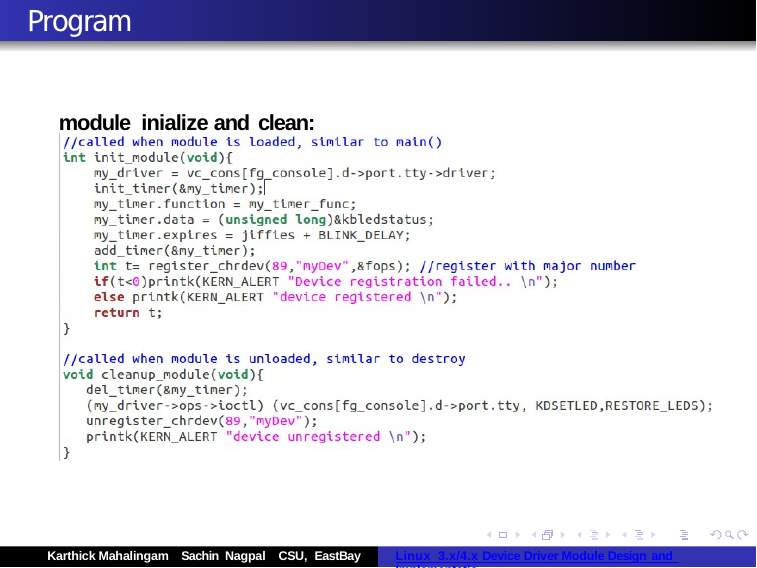

# Program

module  inialize and clean:

Karthick Mahalingam    Sachin  Nagpal    CSU,  EastBay
Linux  3.x/4.x Device Driver Module Design  and  Implementatio